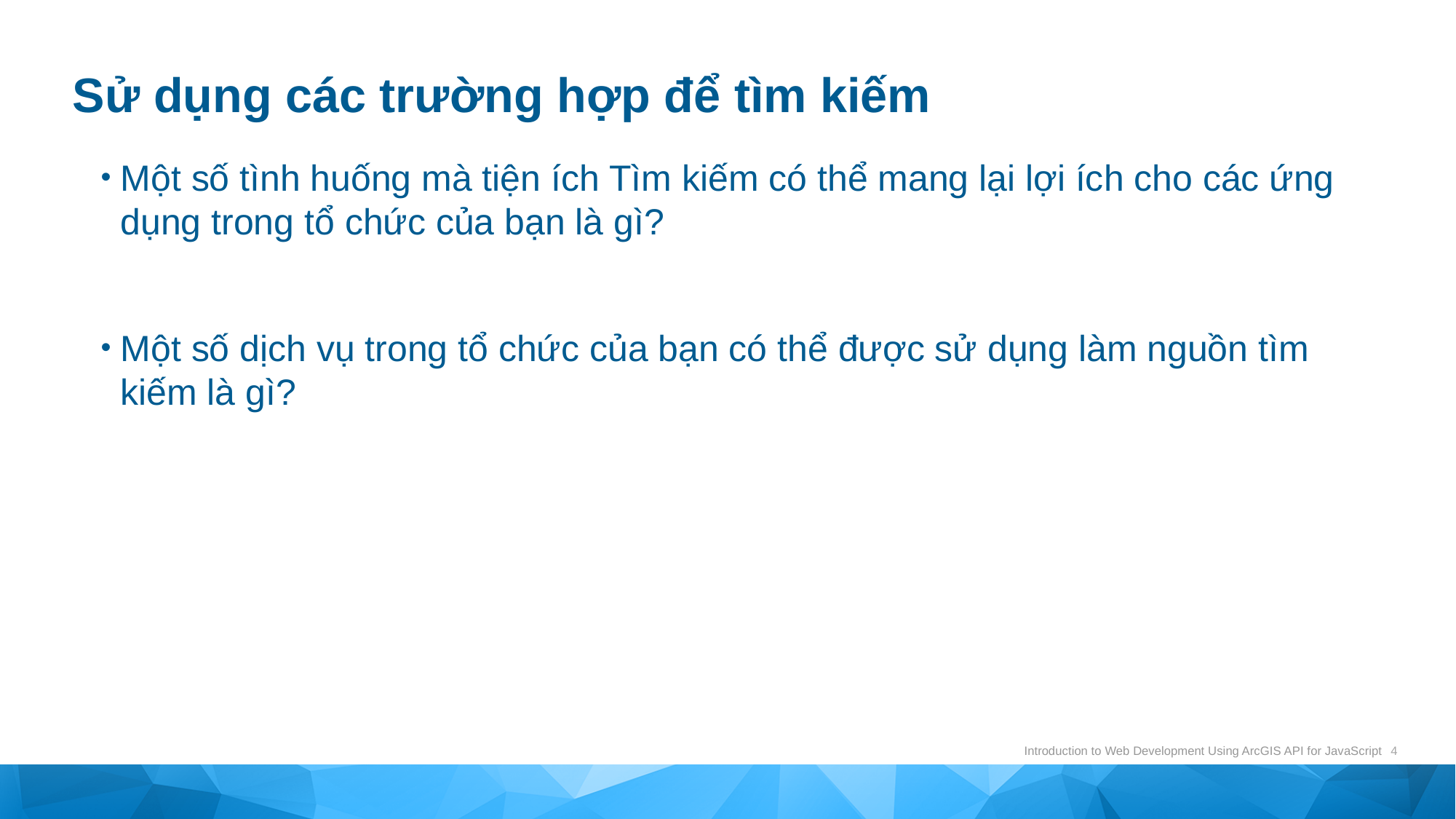

# Sử dụng các trường hợp để tìm kiếm
Một số tình huống mà tiện ích Tìm kiếm có thể mang lại lợi ích cho các ứng dụng trong tổ chức của bạn là gì?

Một số dịch vụ trong tổ chức của bạn có thể được sử dụng làm nguồn tìm kiếm là gì?